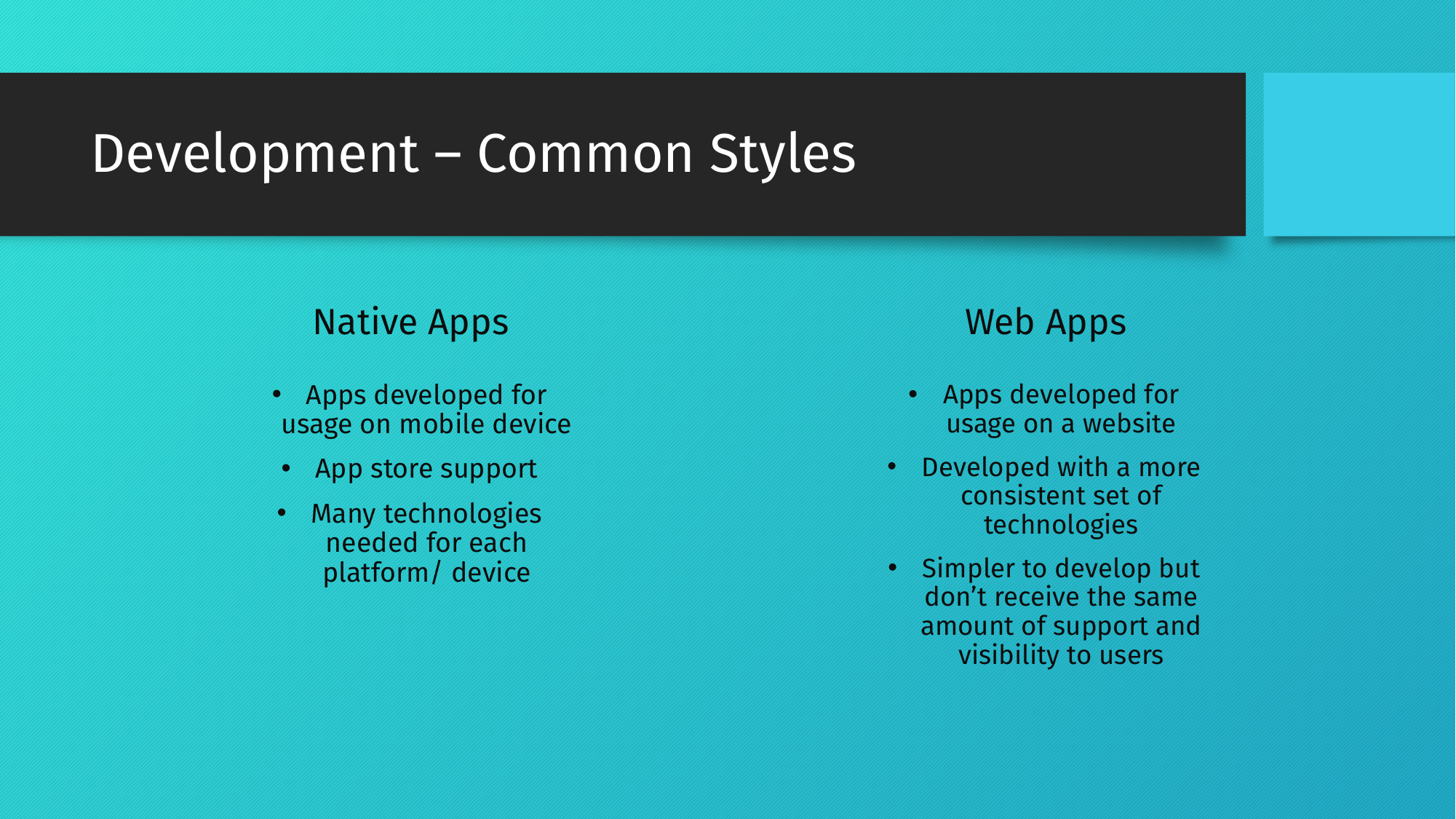

# Development – Common Styles
Native Apps
Web Apps
Apps developed for usage on mobile device
App store support
Many technologies needed for each platform/ device
Apps developed for usage on a website
Developed with a more consistent set of technologies
Simpler to develop but don’t receive the same amount of support and visibility to users